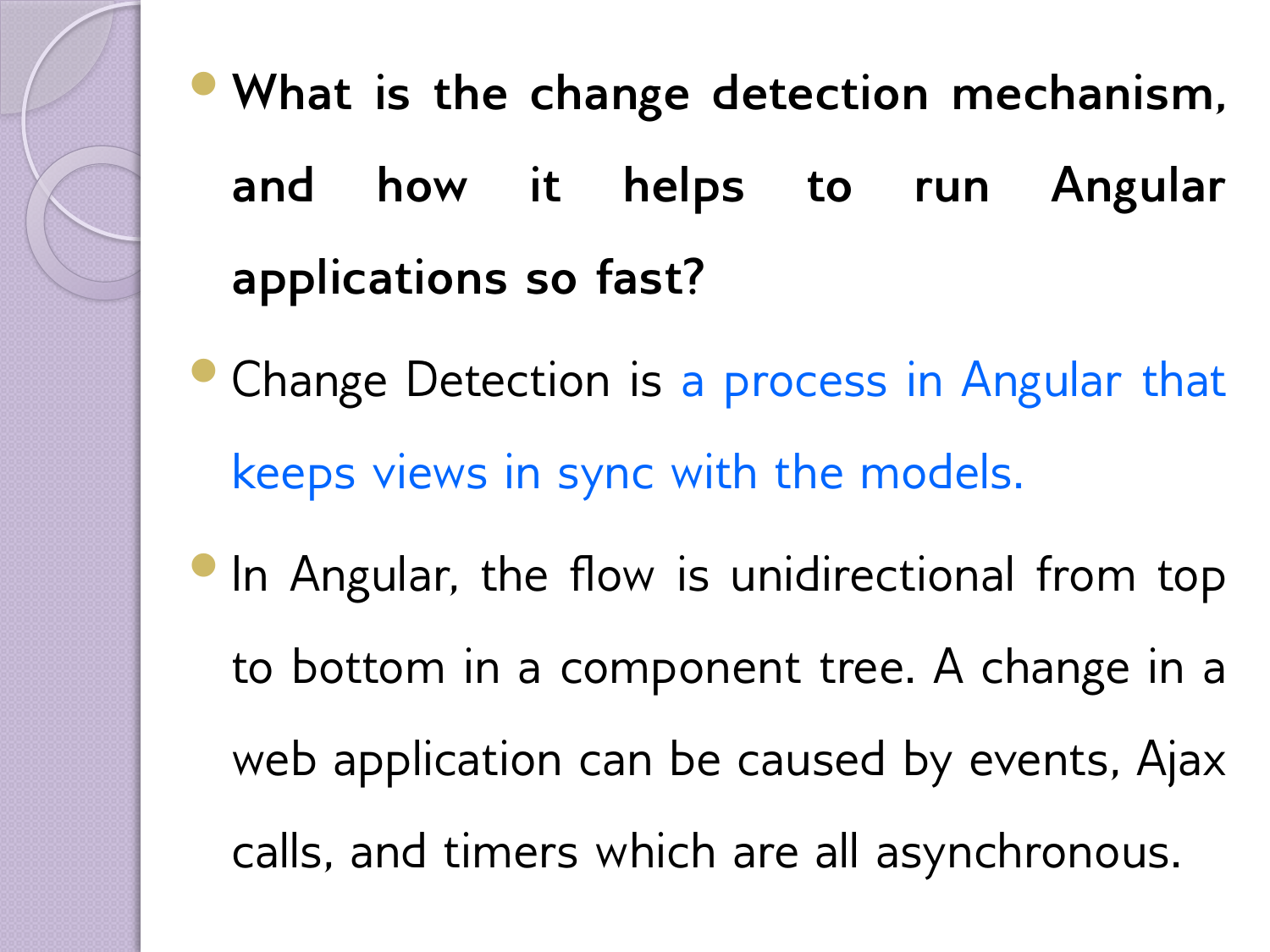

What is the change detection mechanism, and how it helps to run Angular applications so fast?
Change Detection is a process in Angular that keeps views in sync with the models.
In Angular, the flow is unidirectional from top to bottom in a component tree. A change in a web application can be caused by events, Ajax calls, and timers which are all asynchronous.